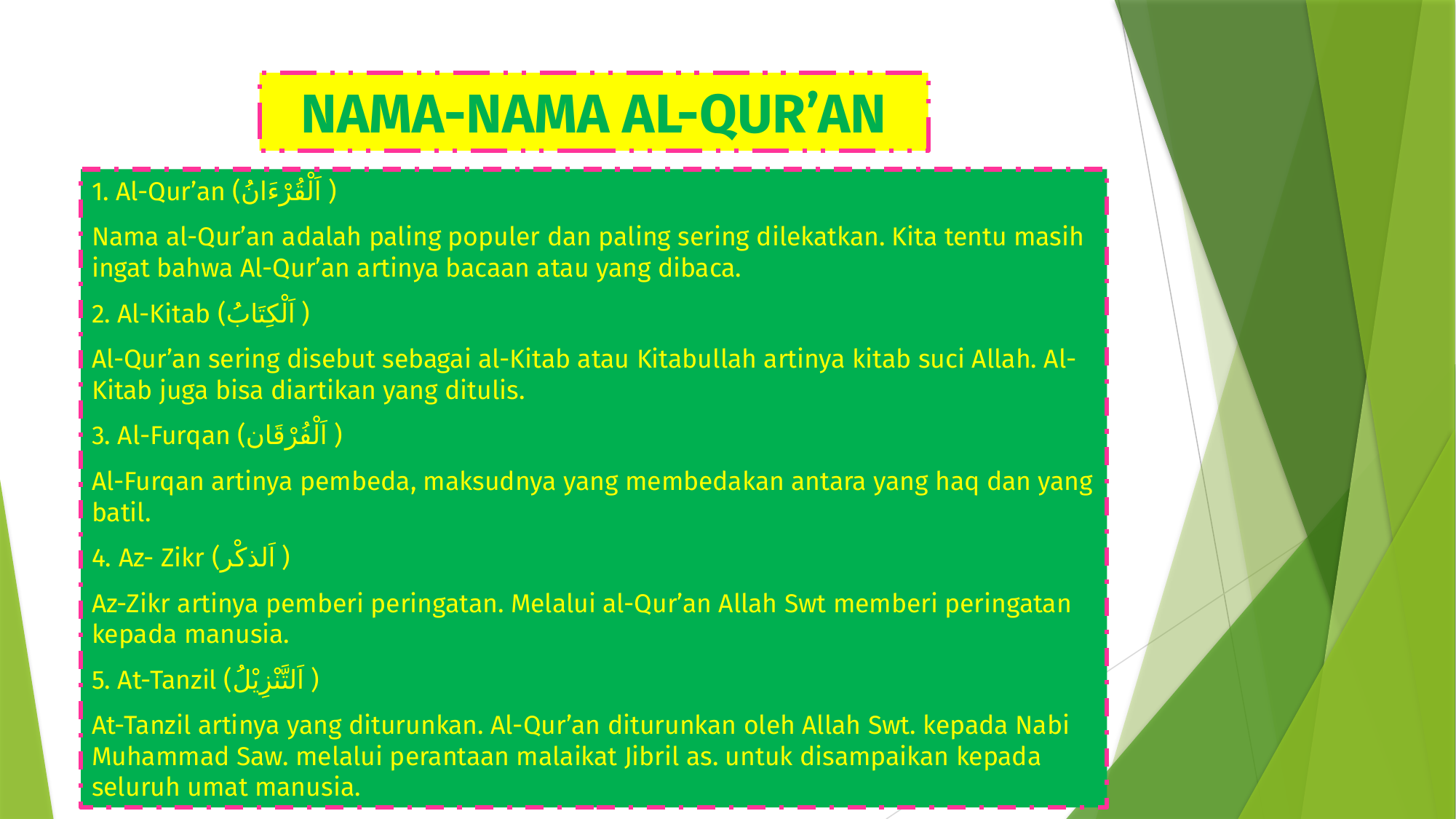

# NAMA-NAMA AL-QUR’AN
1. Al-Qur’an (اَلْقُرْءَانُُ )
Nama al-Qur’an adalah paling populer dan paling sering dilekatkan. Kita tentu masih ingat bahwa Al-Qur’an artinya bacaan atau yang dibaca.
2. Al-Kitab (اَلْكِتَابُُ )
Al-Qur’an sering disebut sebagai al-Kitab atau Kitabullah artinya kitab suci Allah. Al-Kitab juga bisa diartikan yang ditulis.
3. Al-Furqan (اَلْفُرْقَان )
Al-Furqan artinya pembeda, maksudnya yang membedakan antara yang haq dan yang batil.
4. Az- Zikr (اَلذكْر )
Az-Zikr artinya pemberi peringatan. Melalui al-Qur’an Allah Swt memberi peringatan kepada manusia.
5. At-Tanzil (اَلتَّنْزِيْلُُ )
At-Tanzil artinya yang diturunkan. Al-Qur’an diturunkan oleh Allah Swt. kepada Nabi Muhammad Saw. melalui perantaan malaikat Jibril as. untuk disampaikan kepada seluruh umat manusia.